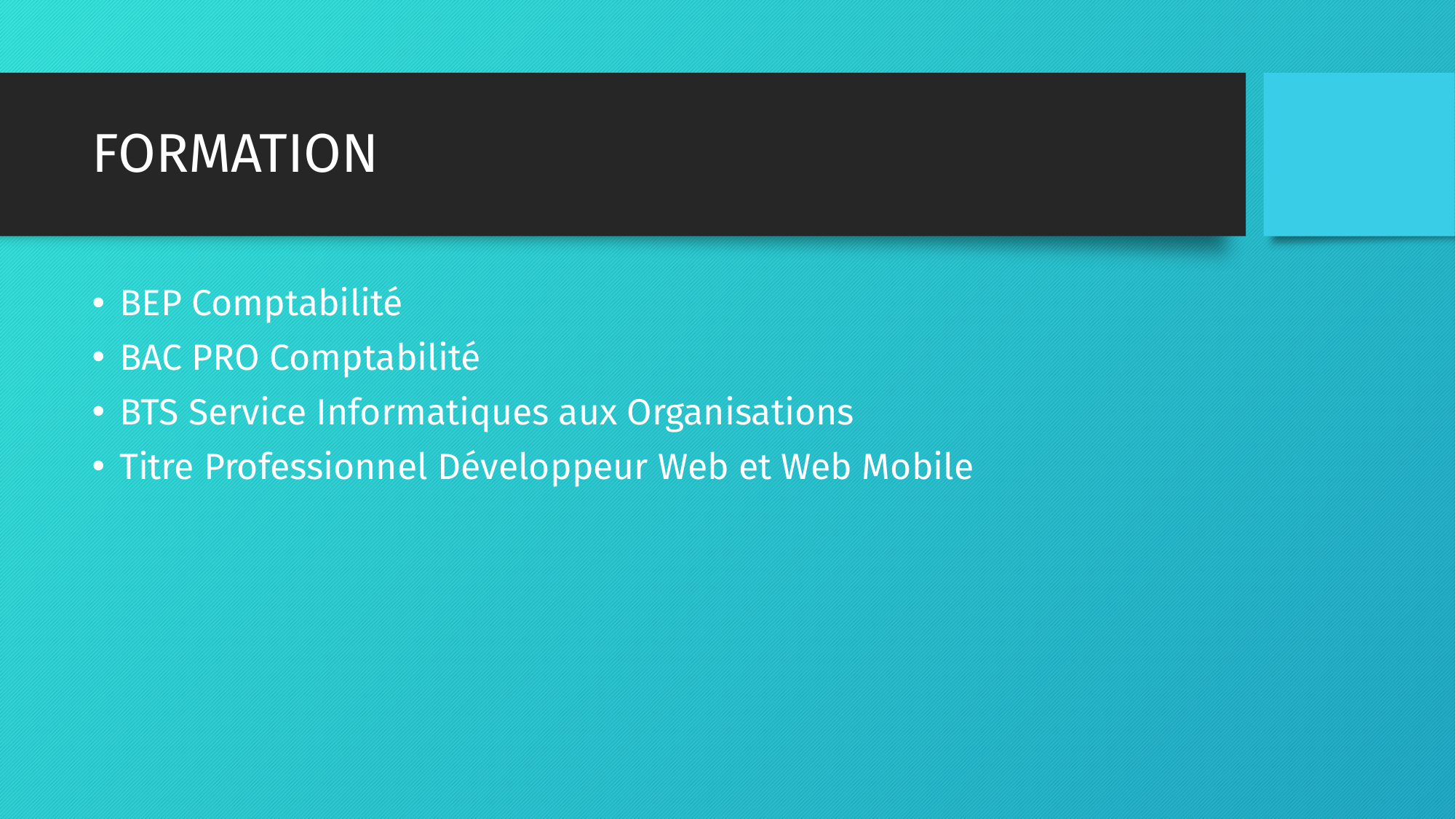

# FORMATION
BEP Comptabilité
BAC PRO Comptabilité
BTS Service Informatiques aux Organisations
Titre Professionnel Développeur Web et Web Mobile